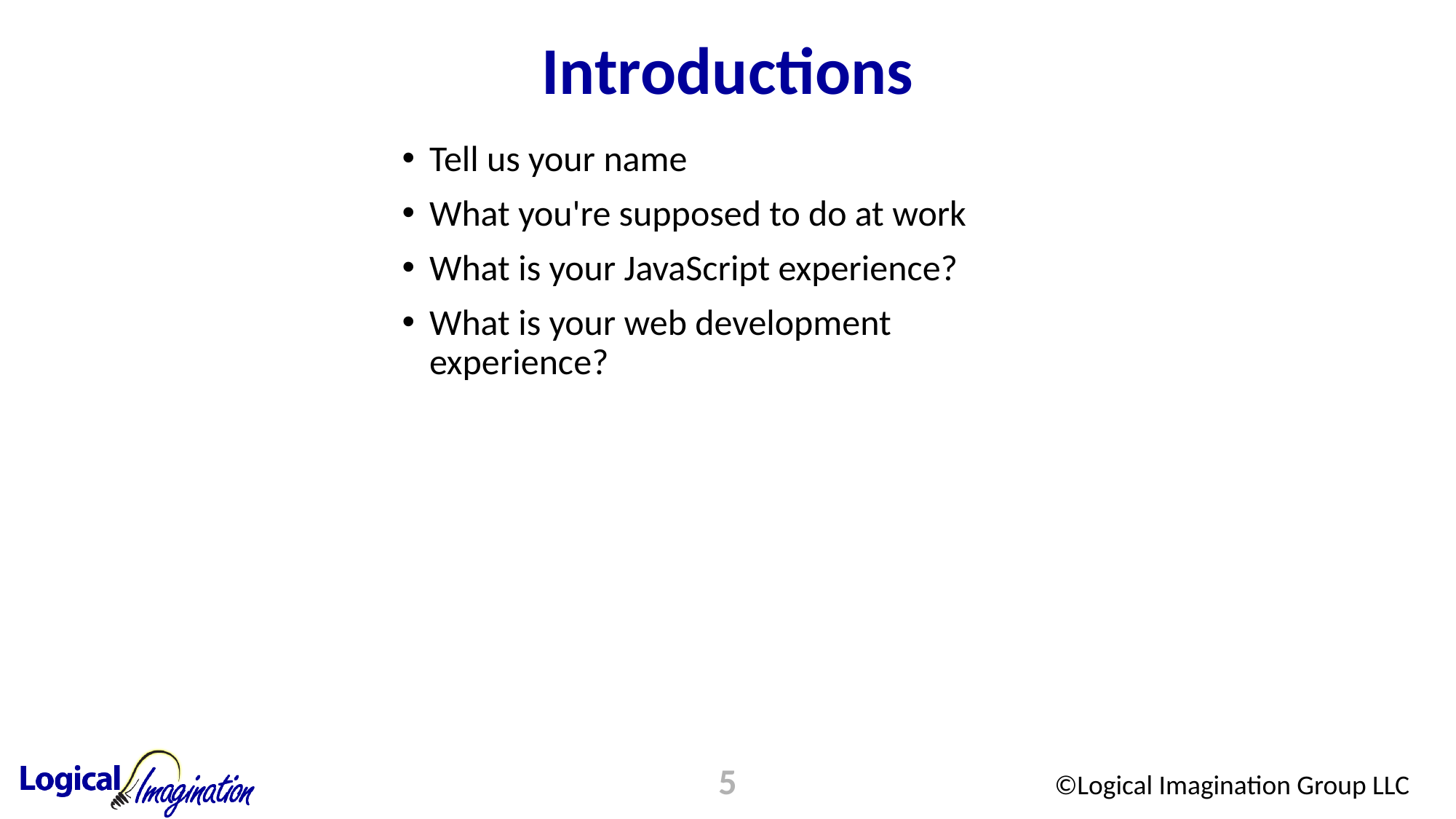

# Introductions
Tell us your name
What you're supposed to do at work
What is your JavaScript experience?
What is your web development experience?
5